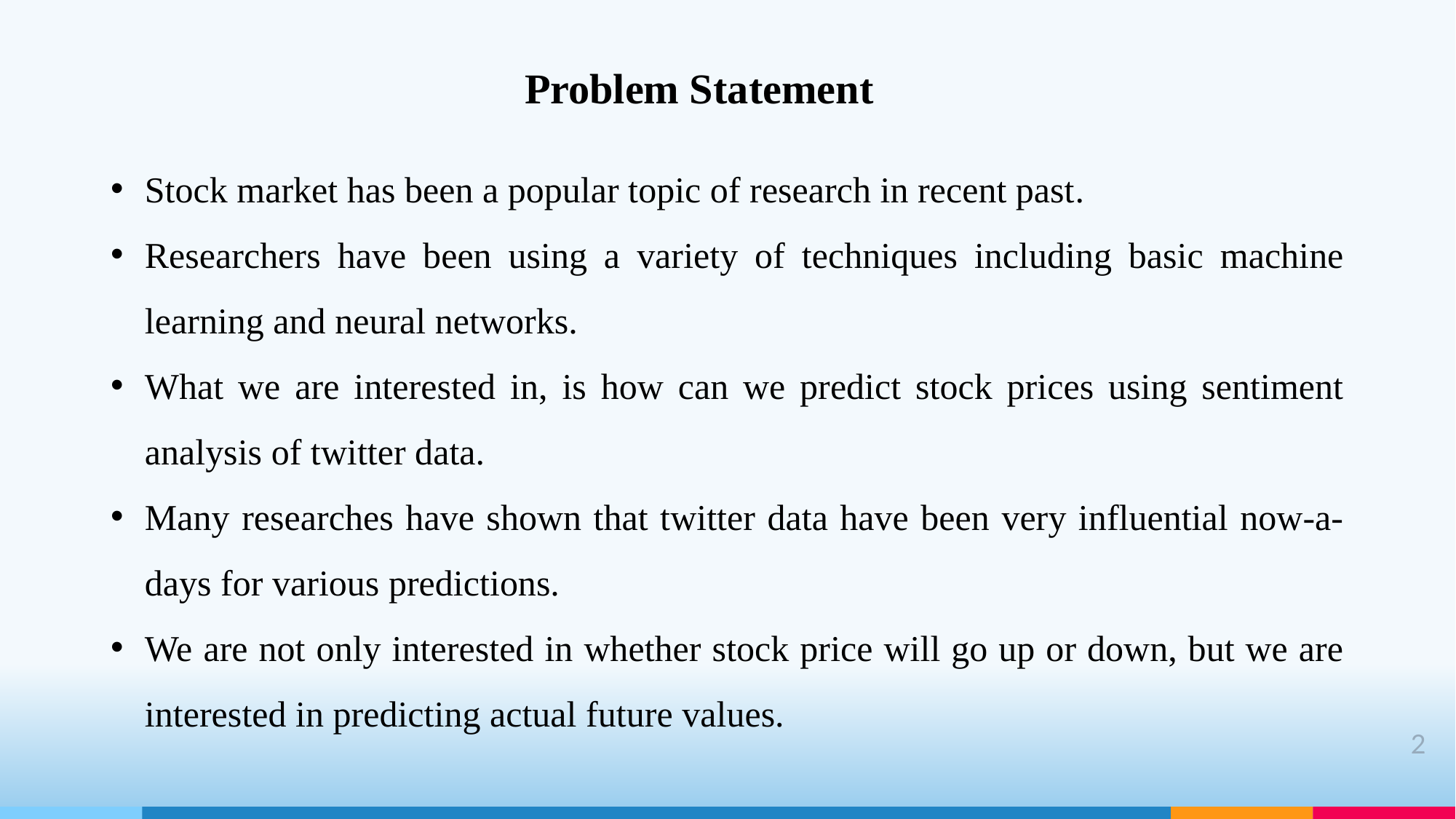

Problem Statement
Stock market has been a popular topic of research in recent past.
Researchers have been using a variety of techniques including basic machine learning and neural networks.
What we are interested in, is how can we predict stock prices using sentiment analysis of twitter data.
Many researches have shown that twitter data have been very influential now-a-days for various predictions.
We are not only interested in whether stock price will go up or down, but we are interested in predicting actual future values.

2